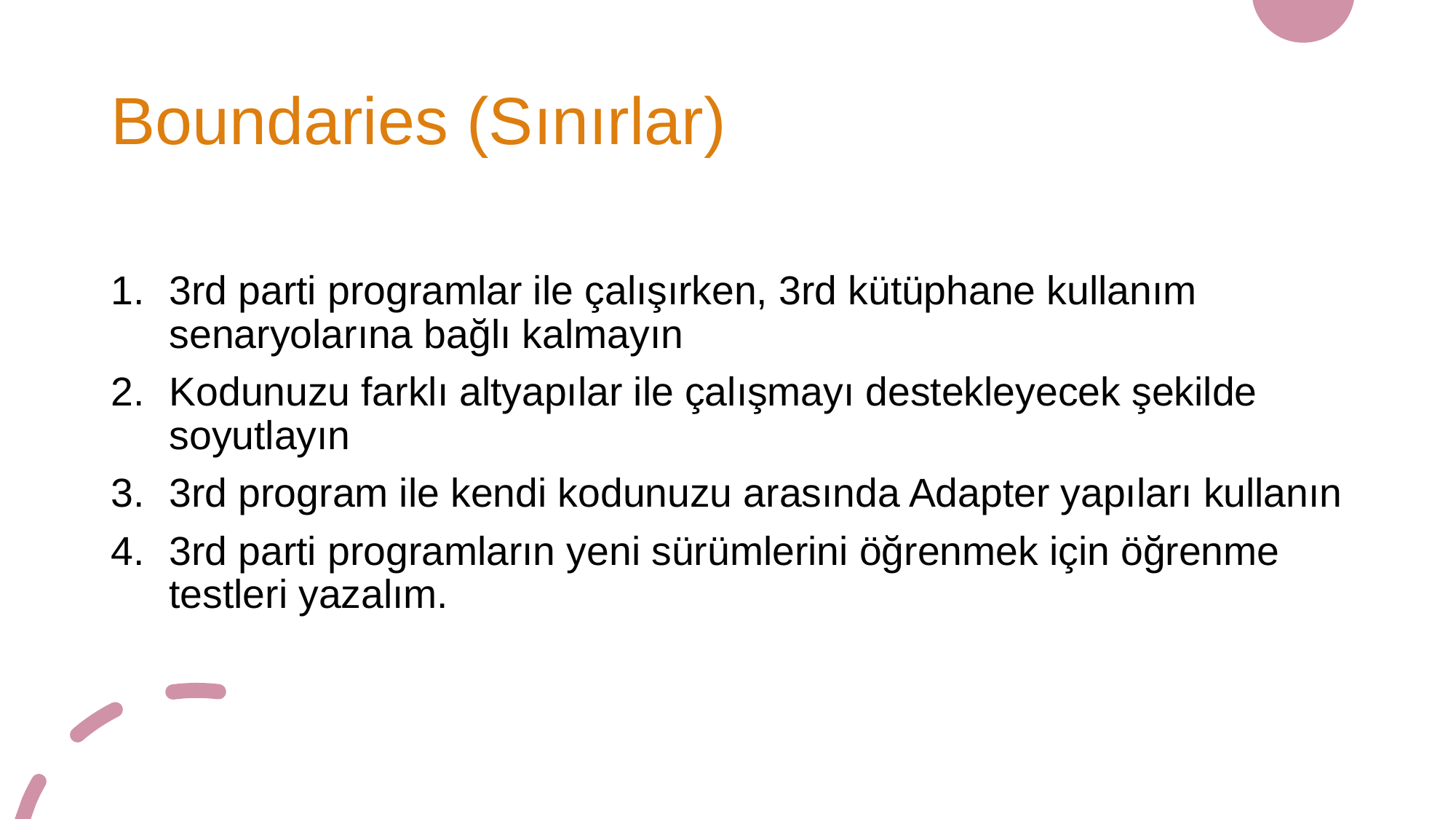

# Boundaries (Sınırlar)

3rd parti programlar ile çalışırken, 3rd kütüphane kullanım senaryolarına bağlı kalmayın
Kodunuzu farklı altyapılar ile çalışmayı destekleyecek şekilde soyutlayın
3rd program ile kendi kodunuzu arasında Adapter yapıları kullanın
3rd parti programların yeni sürümlerini öğrenmek için öğrenme testleri yazalım.